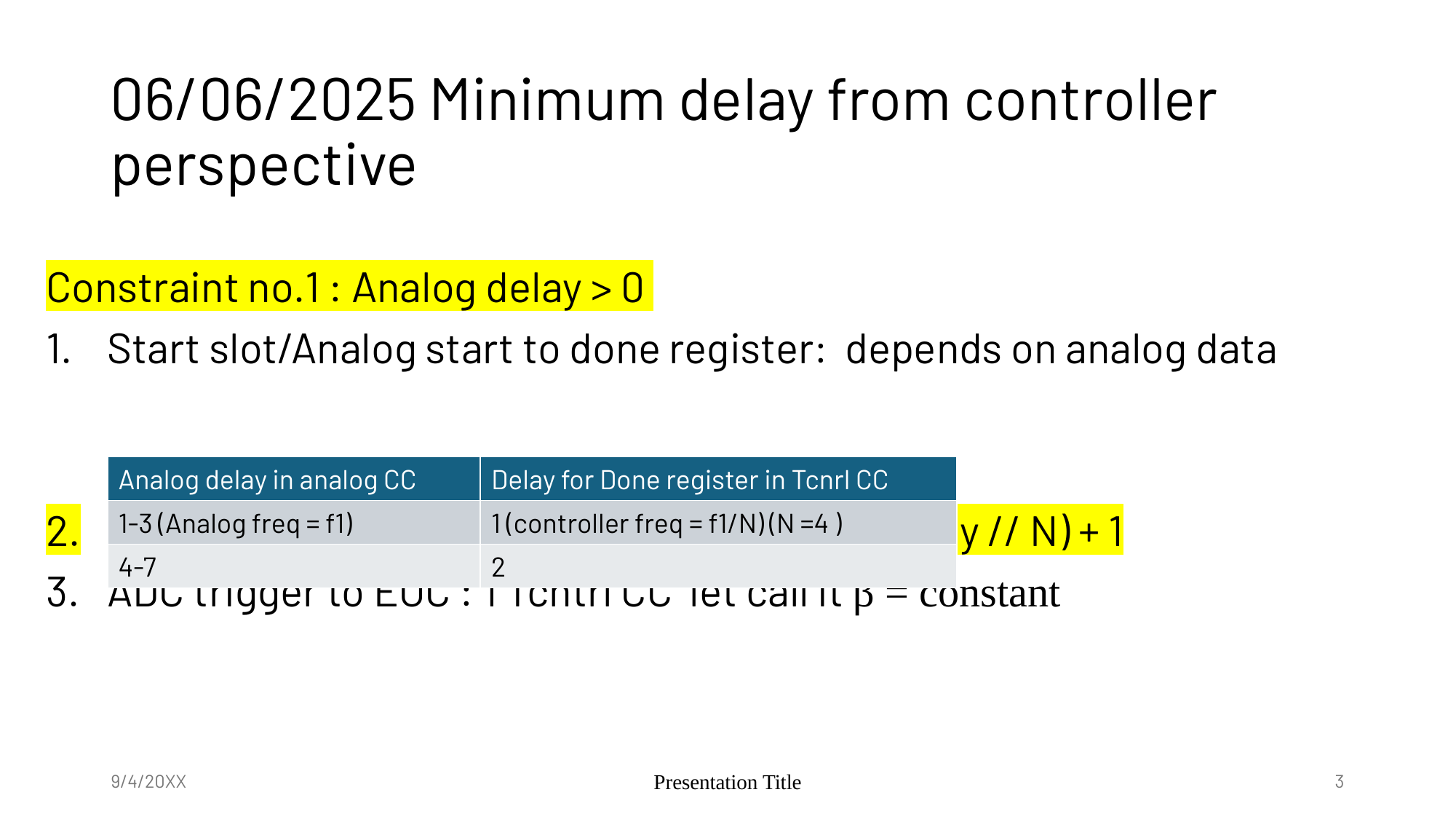

# 06/06/2025 Minimum delay from controller perspective
Constraint no.1 : Analog delay > 0
Start slot/Analog start to done register:  depends on analog data

start_analog to done register (α) = (analog_delay // N) + 1
ADC trigger to EOC : 1 Tcntrl CC  let call it β = constant

| Analog delay in analog CC | Delay for Done register in Tcnrl CC |
| --- | --- |
| 1-3 (Analog freq = f1) | 1 (controller freq = f1/N) (N =4 ) |
| 4-7 | 2 |
9/4/20XX
Presentation Title
3